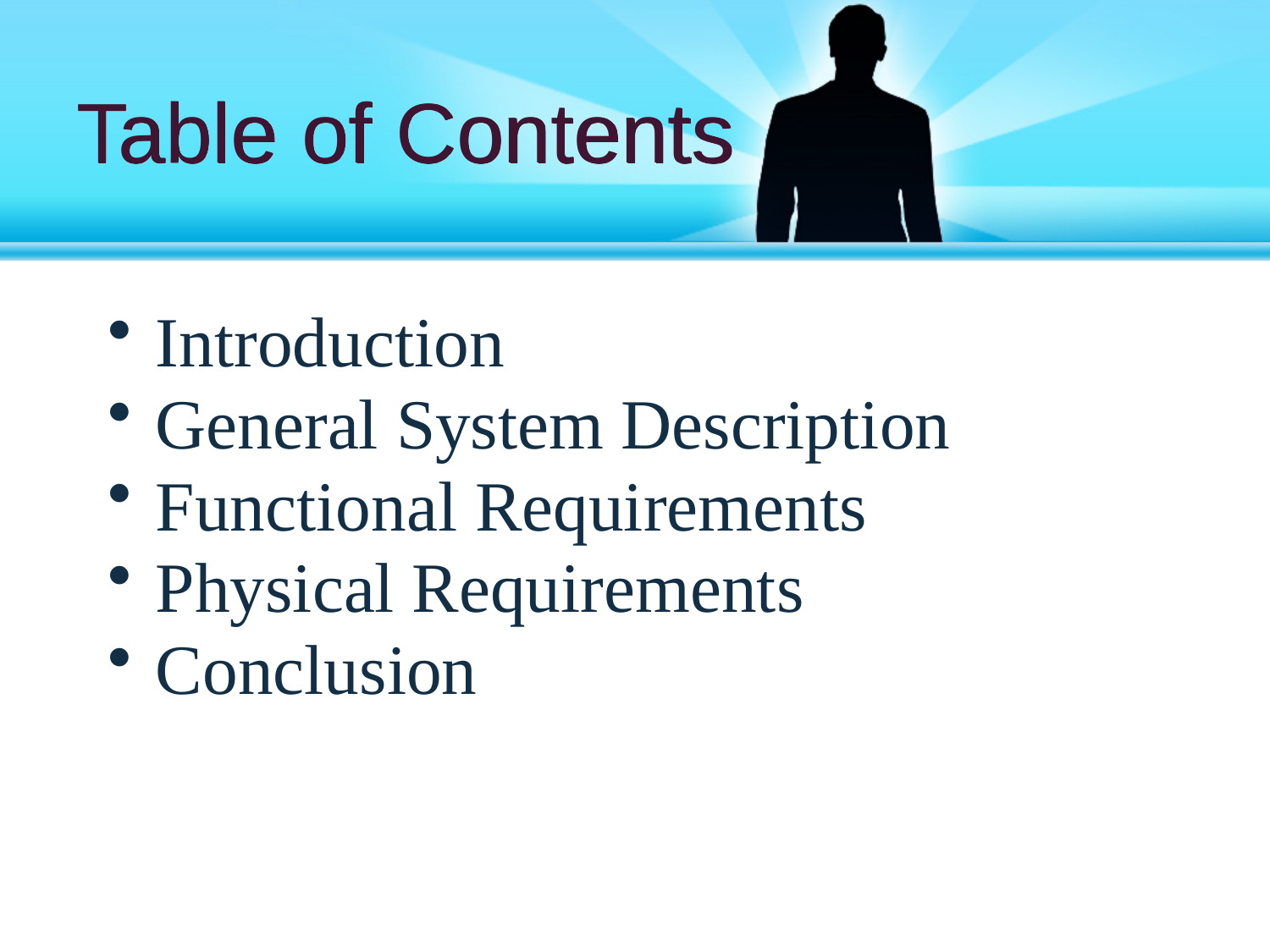

# Table of Contents
Introduction
General System Description
Functional Requirements
Physical Requirements
Conclusion